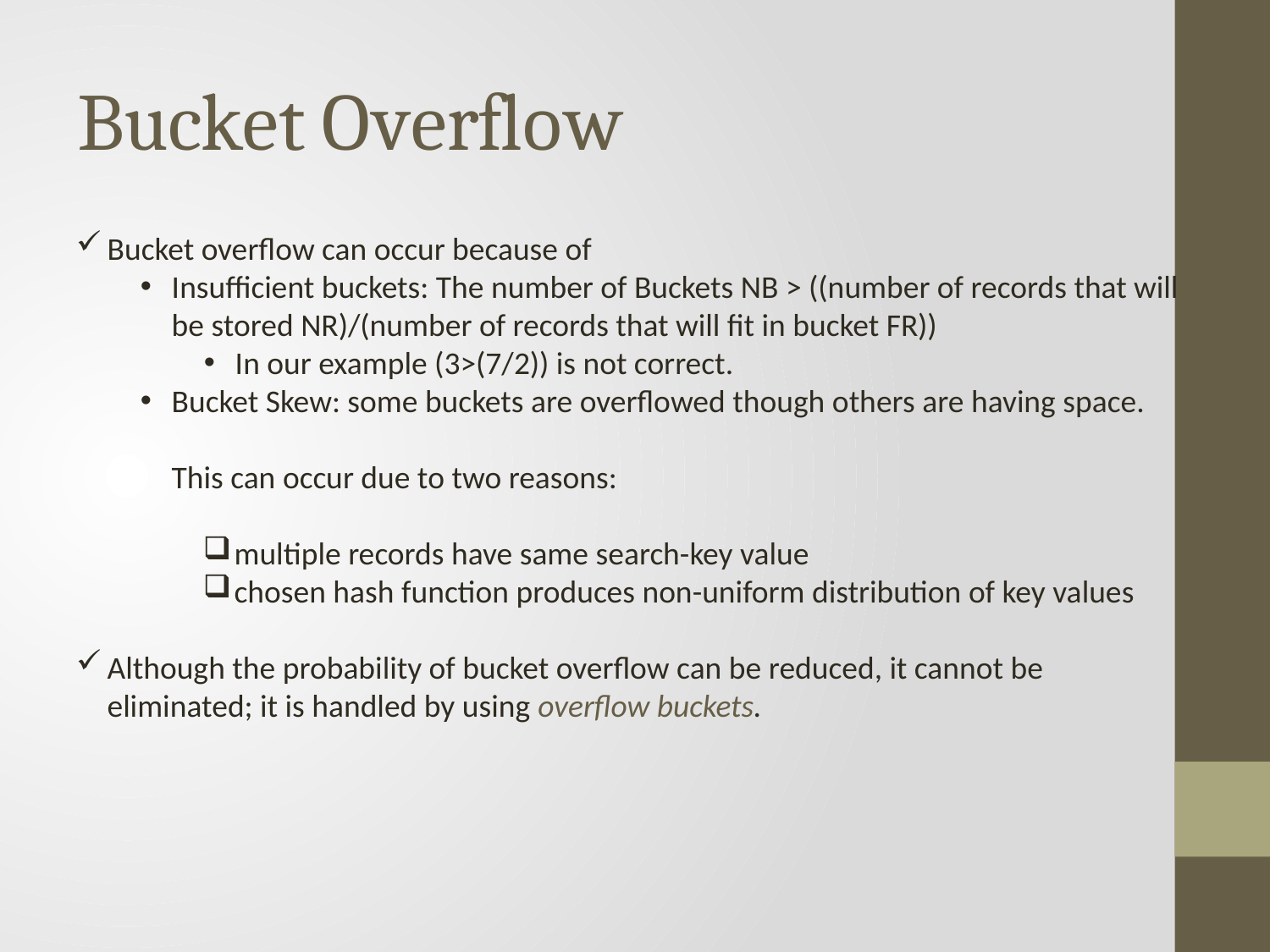

# Bucket Overflow
Bucket overflow can occur because of
Insufficient buckets: The number of Buckets NB > ((number of records that will be stored NR)/(number of records that will fit in bucket FR))
In our example (3>(7/2)) is not correct.
Bucket Skew: some buckets are overflowed though others are having space.

	This can occur due to two reasons:

multiple records have same search-key value
chosen hash function produces non-uniform distribution of key values

Although the probability of bucket overflow can be reduced, it cannot be eliminated; it is handled by using overflow buckets.